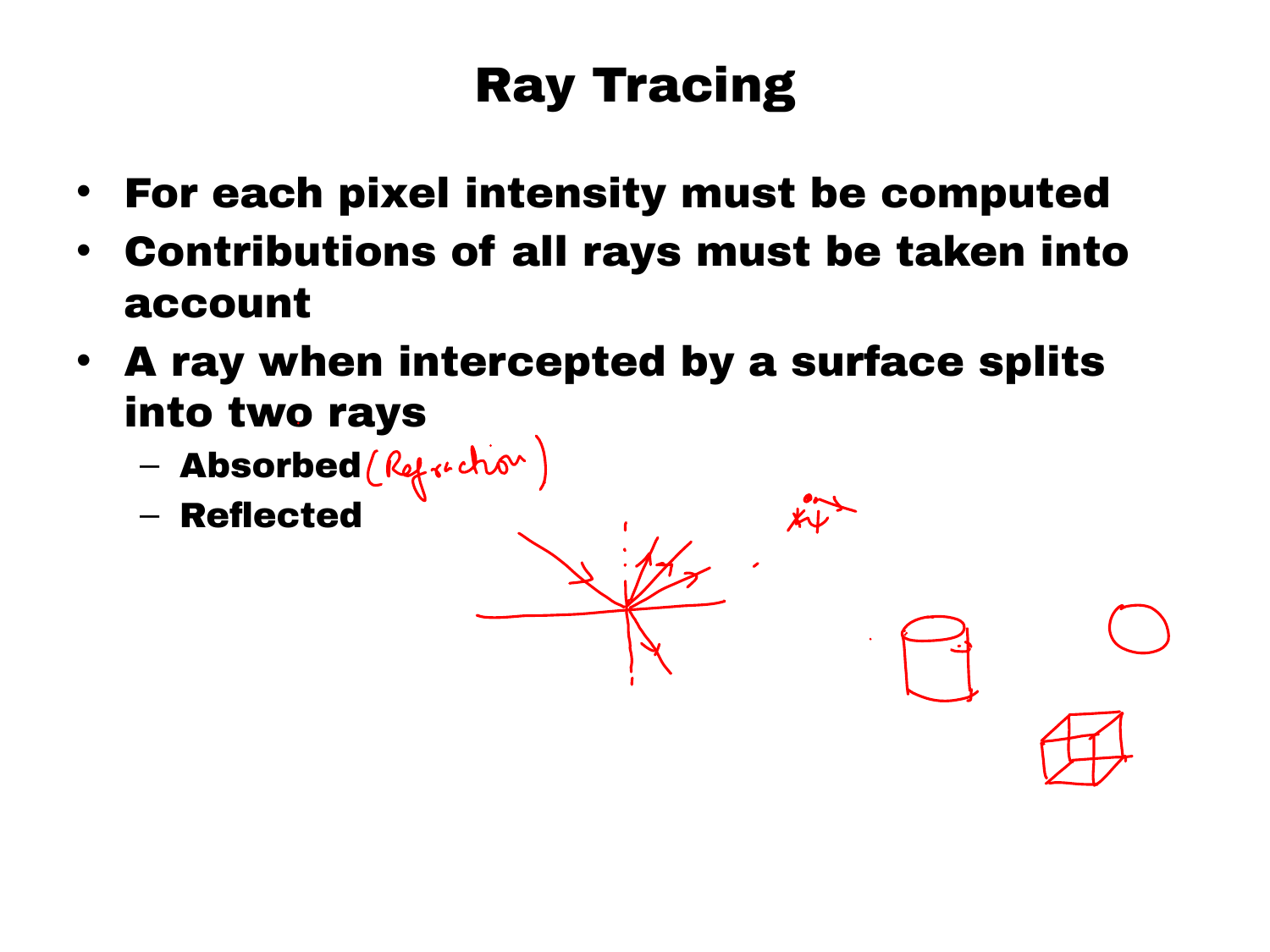

# Ray Tracing
For each pixel intensity must be computed
Contributions of all rays must be taken into account
A ray when intercepted by a surface splits into two rays
Absorbed
Reflected